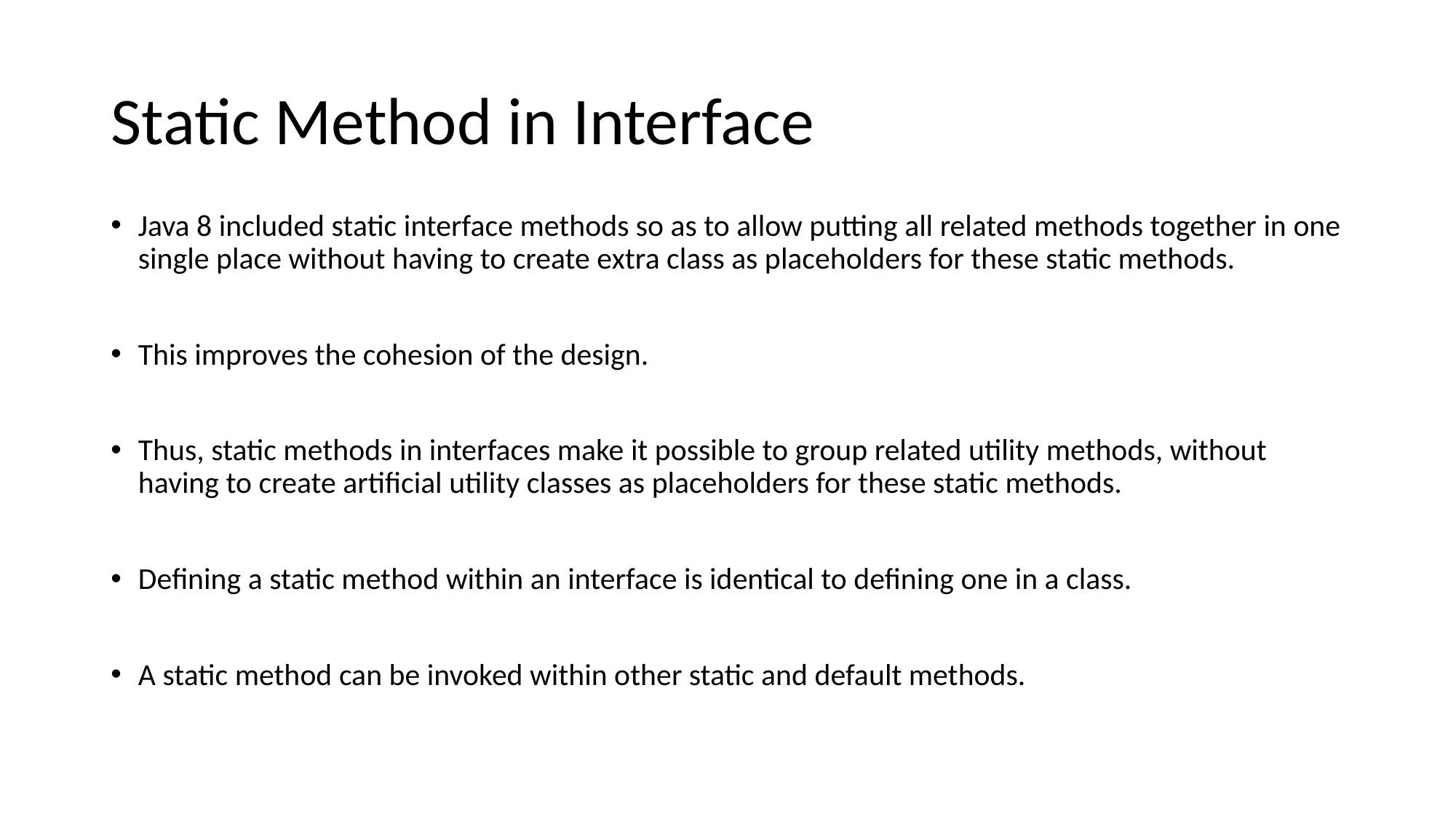

# Static Method in Interface
Java 8 included static interface methods so as to allow putting all related methods together in one single place without having to create extra class as placeholders for these static methods.

This improves the cohesion of the design.

Thus, static methods in interfaces make it possible to group related utility methods, without having to create artificial utility classes as placeholders for these static methods.

Defining a static method within an interface is identical to defining one in a class.

A static method can be invoked within other static and default methods.

      Note: cohesion refers to the degree to which the elements inside a module/class/interface belong together